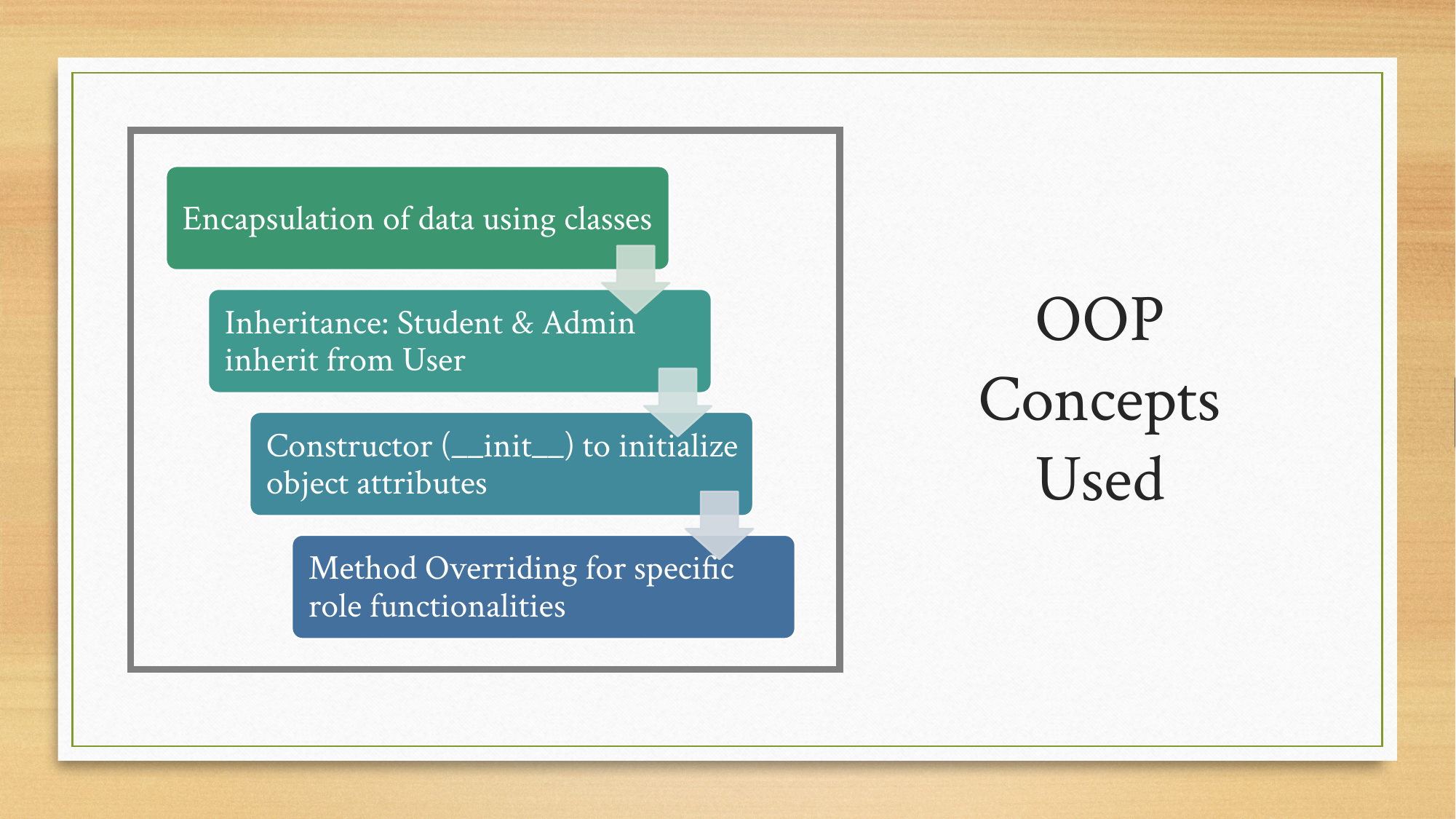

# OOP Concepts Used

Encapsulation of data using classes
Inheritance: Student & Admin inherit from User
Constructor (__init__) to initialize object attributes
Method Overriding for specific role functionalities